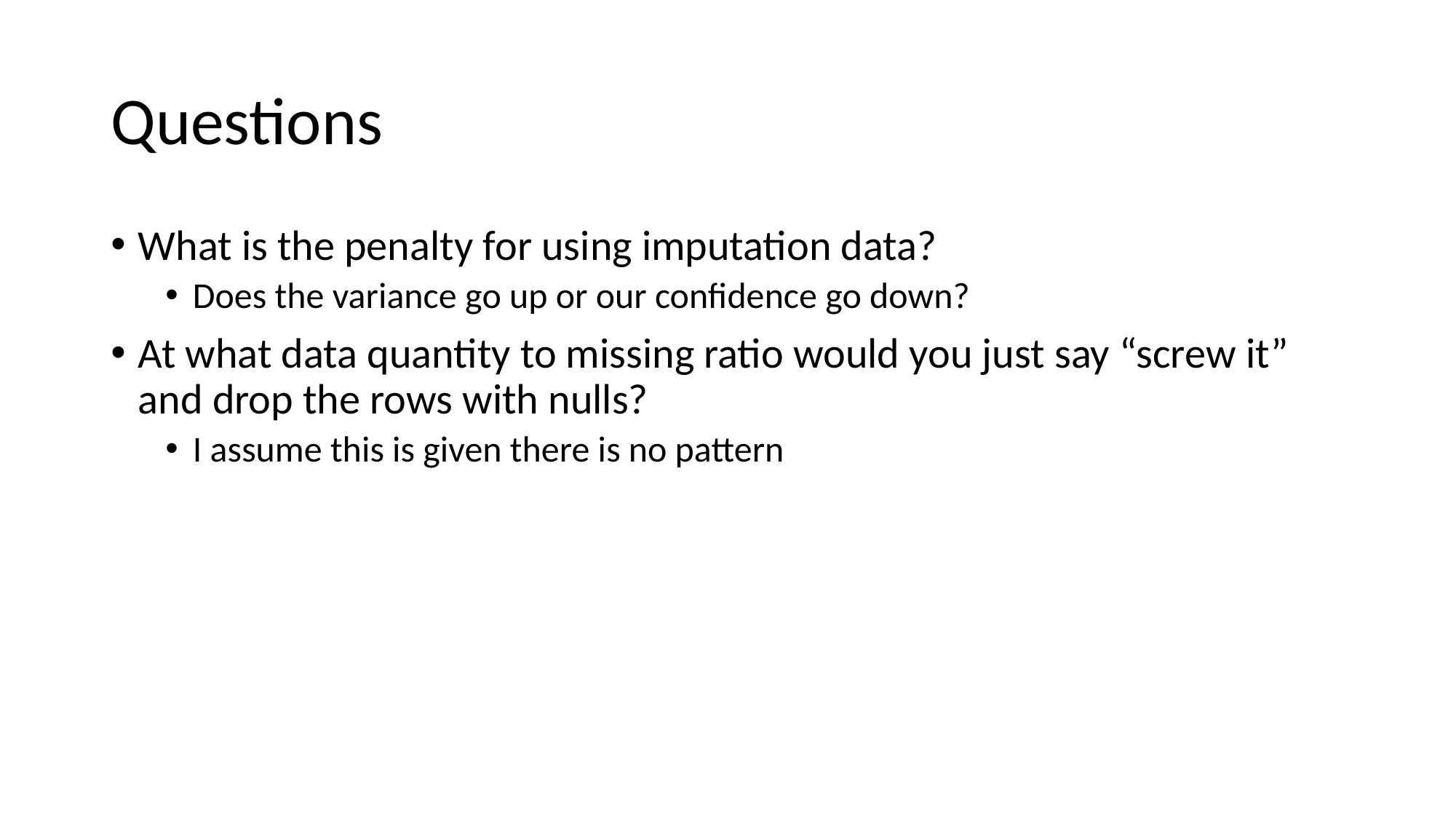

# Questions
What is the penalty for using imputation data?
Does the variance go up or our confidence go down?
At what data quantity to missing ratio would you just say “screw it” and drop the rows with nulls?
I assume this is given there is no pattern